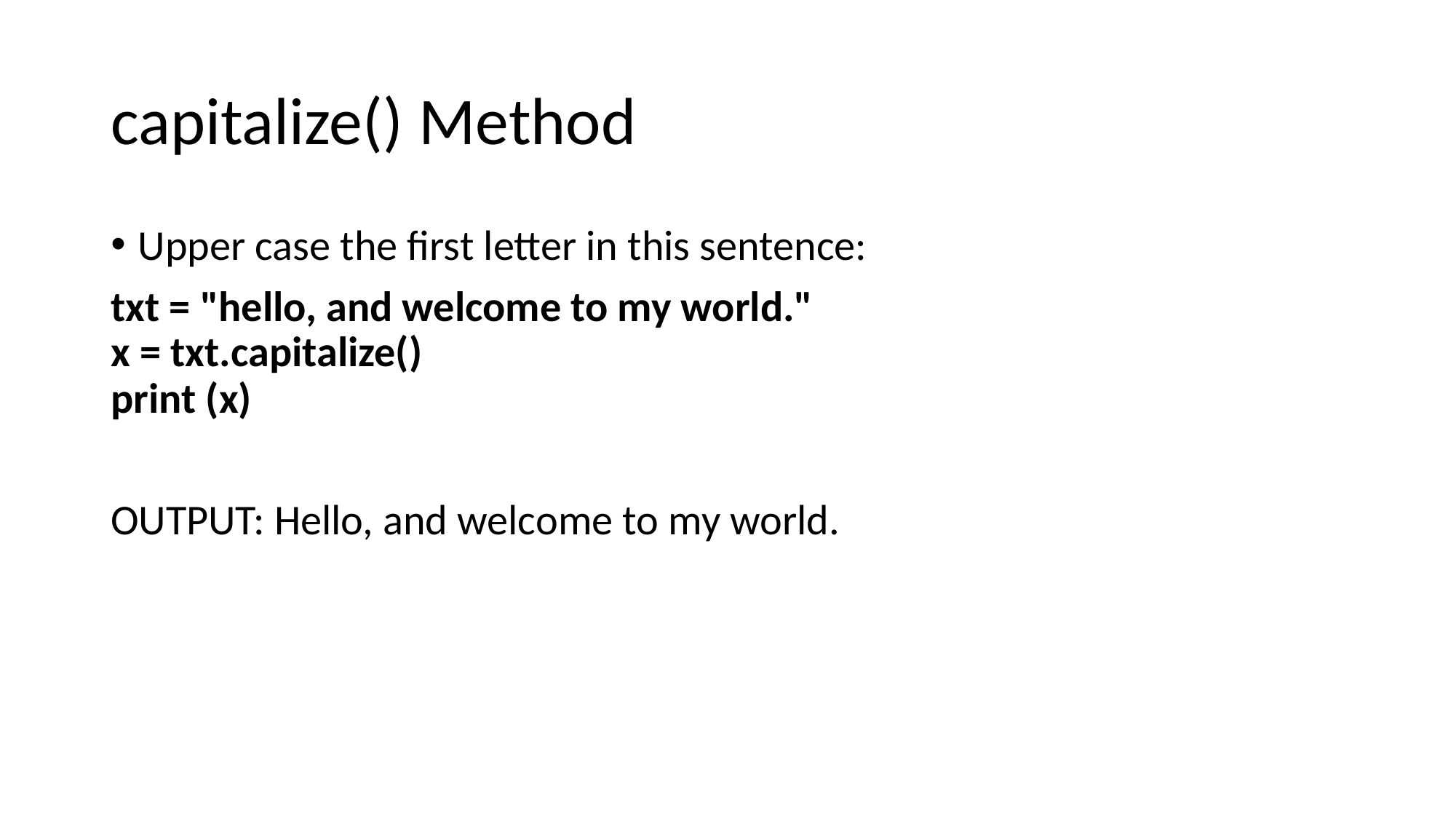

# capitalize() Method
Upper case the first letter in this sentence:
txt = "hello, and welcome to my world."
x = txt.capitalize()
print (x)

OUTPUT: Hello, and welcome to my world.